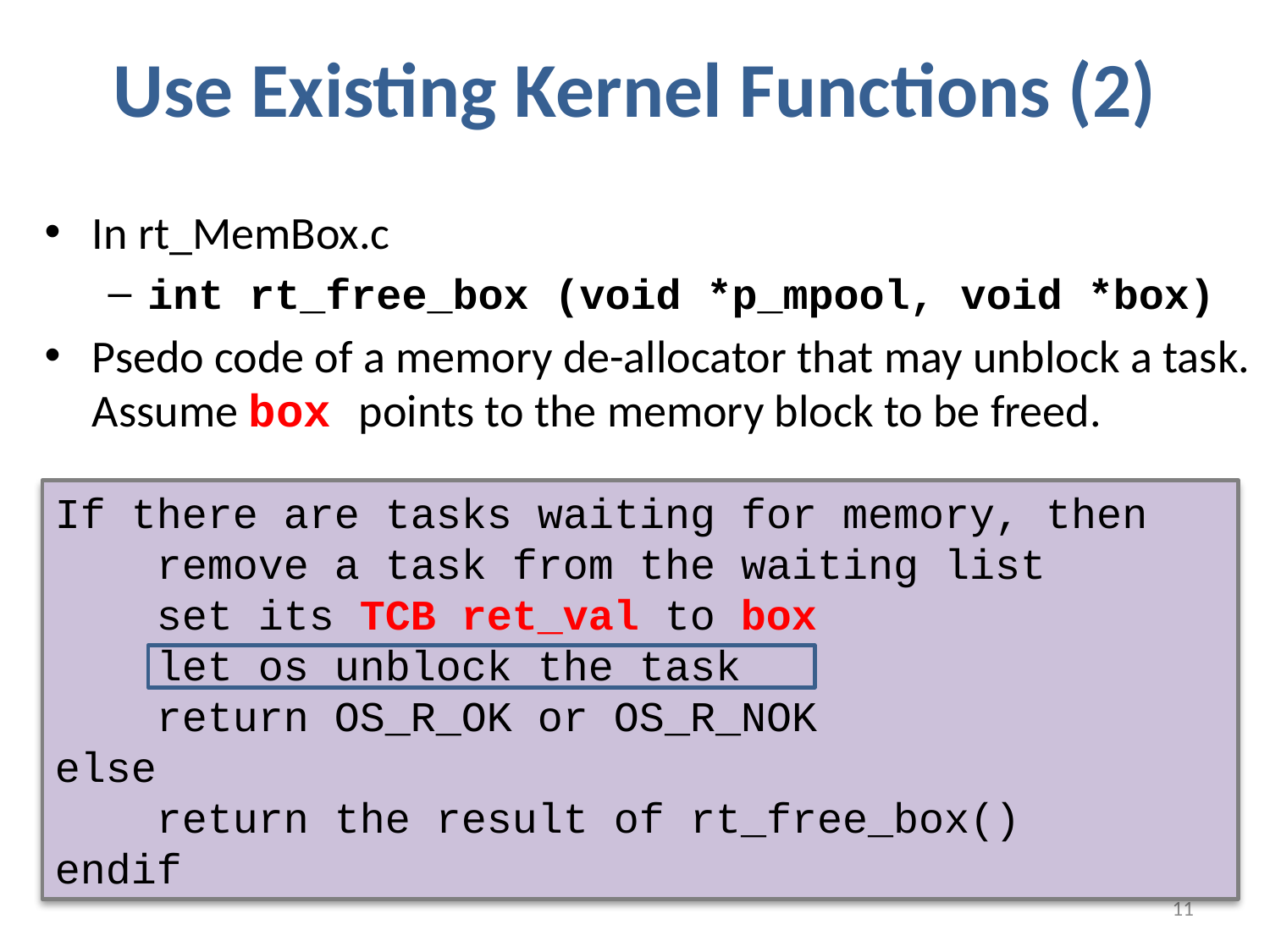

# Use Existing Kernel Functions (2)
In rt_MemBox.c
int rt_free_box (void *p_mpool, void *box)
Psedo code of a memory de-allocator that may unblock a task. Assume box points to the memory block to be freed.
If there are tasks waiting for memory, then
    remove a task from the waiting list
    set its TCB ret_val to box
    let os unblock the task
    return OS_R_OK or OS_R_NOK
else
    return the result of rt_free_box()
endif

11